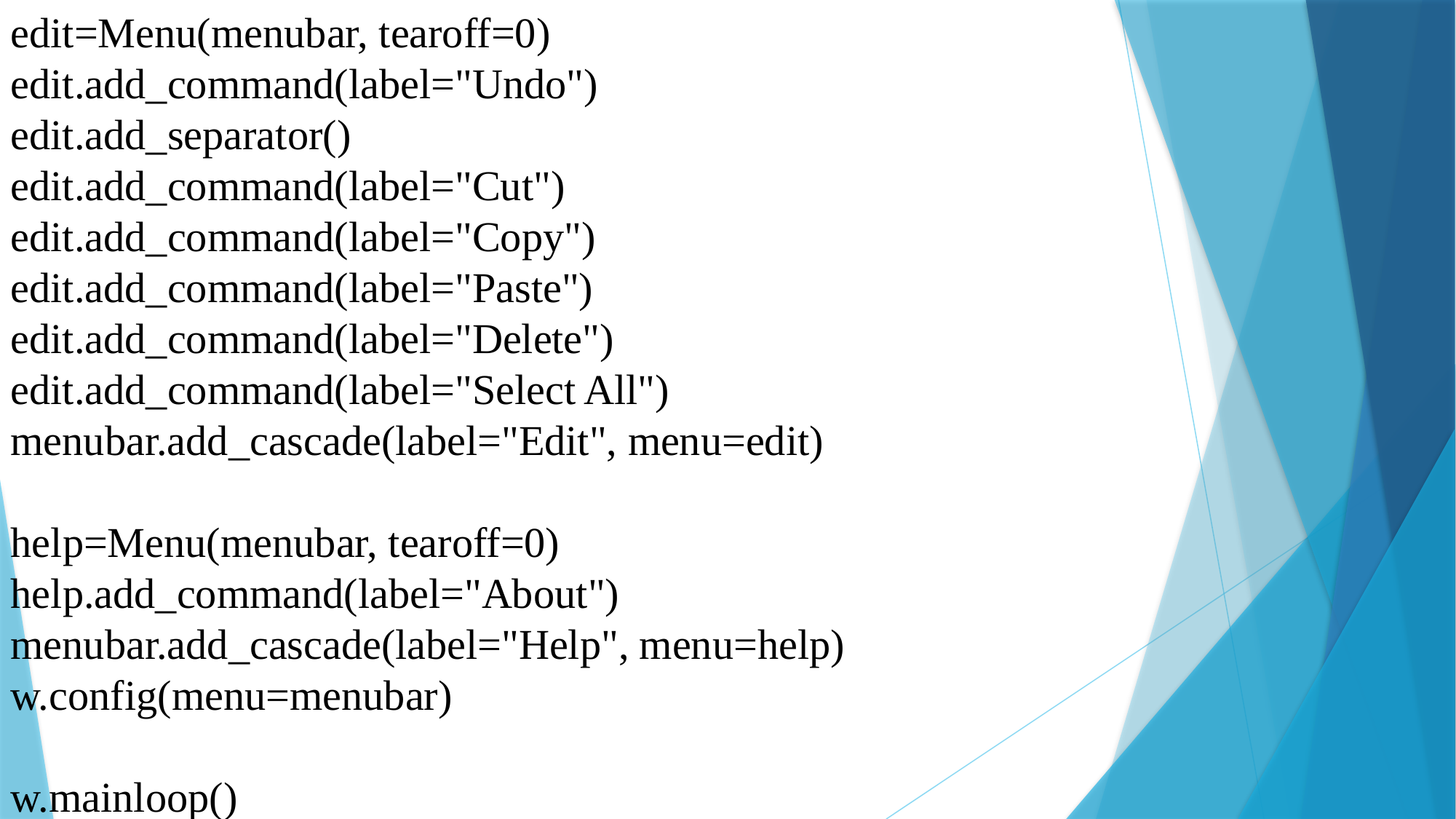

edit=Menu(menubar, tearoff=0)
edit.add_command(label="Undo")
edit.add_separator()
edit.add_command(label="Cut")
edit.add_command(label="Copy")
edit.add_command(label="Paste")
edit.add_command(label="Delete")
edit.add_command(label="Select All")
menubar.add_cascade(label="Edit", menu=edit)

help=Menu(menubar, tearoff=0)
help.add_command(label="About")
menubar.add_cascade(label="Help", menu=help)
w.config(menu=menubar)

w.mainloop()